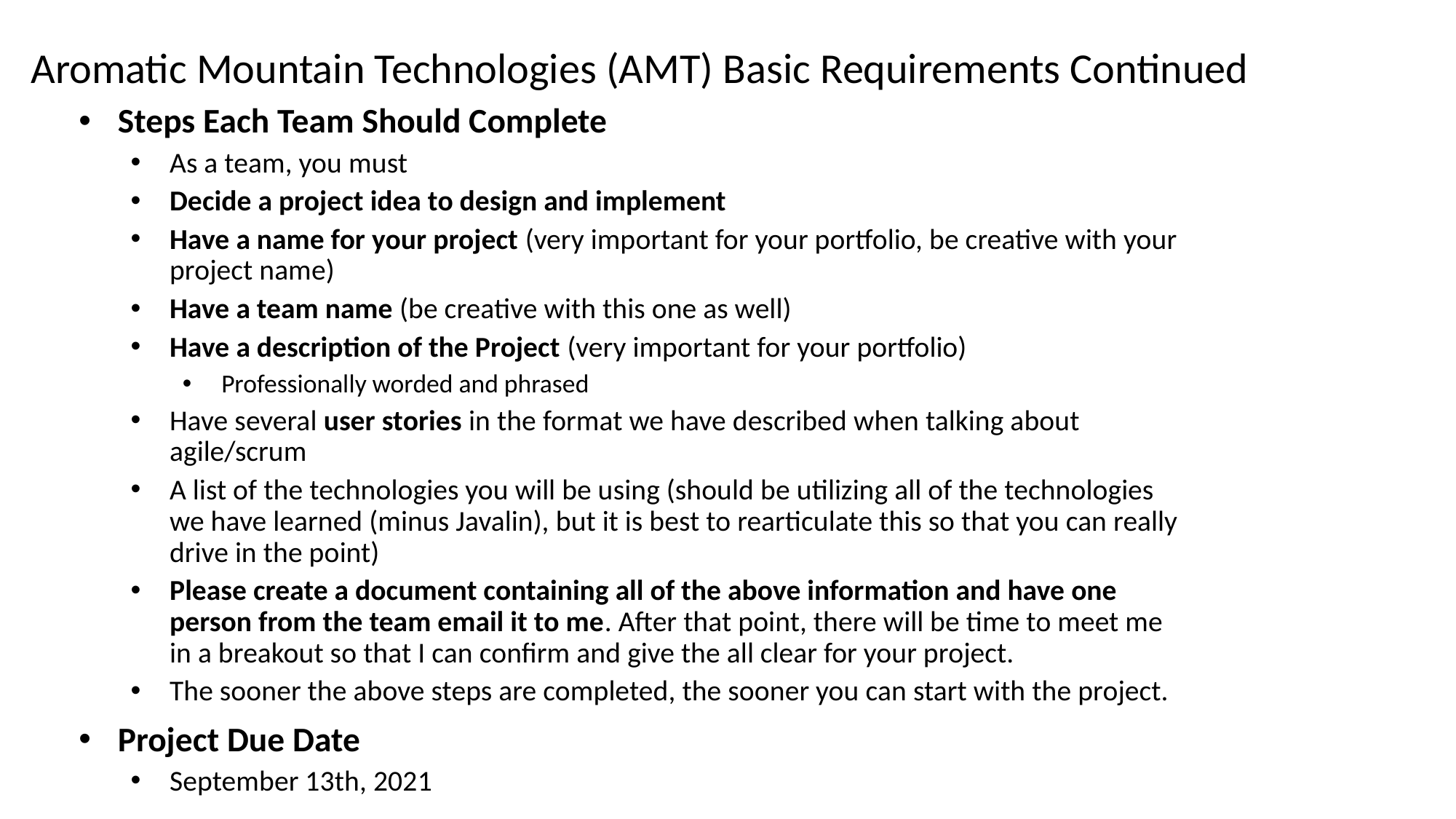

# Aromatic Mountain Technologies (AMT) Basic Requirements Continued
Steps Each Team Should Complete
As a team, you must
Decide a project idea to design and implement
Have a name for your project (very important for your portfolio, be creative with your project name)
Have a team name (be creative with this one as well)
Have a description of the Project (very important for your portfolio)
Professionally worded and phrased
Have several user stories in the format we have described when talking about agile/scrum
A list of the technologies you will be using (should be utilizing all of the technologies we have learned (minus Javalin), but it is best to rearticulate this so that you can really drive in the point)
Please create a document containing all of the above information and have one person from the team email it to me. After that point, there will be time to meet me in a breakout so that I can confirm and give the all clear for your project.
The sooner the above steps are completed, the sooner you can start with the project.
Project Due Date
September 13th, 2021